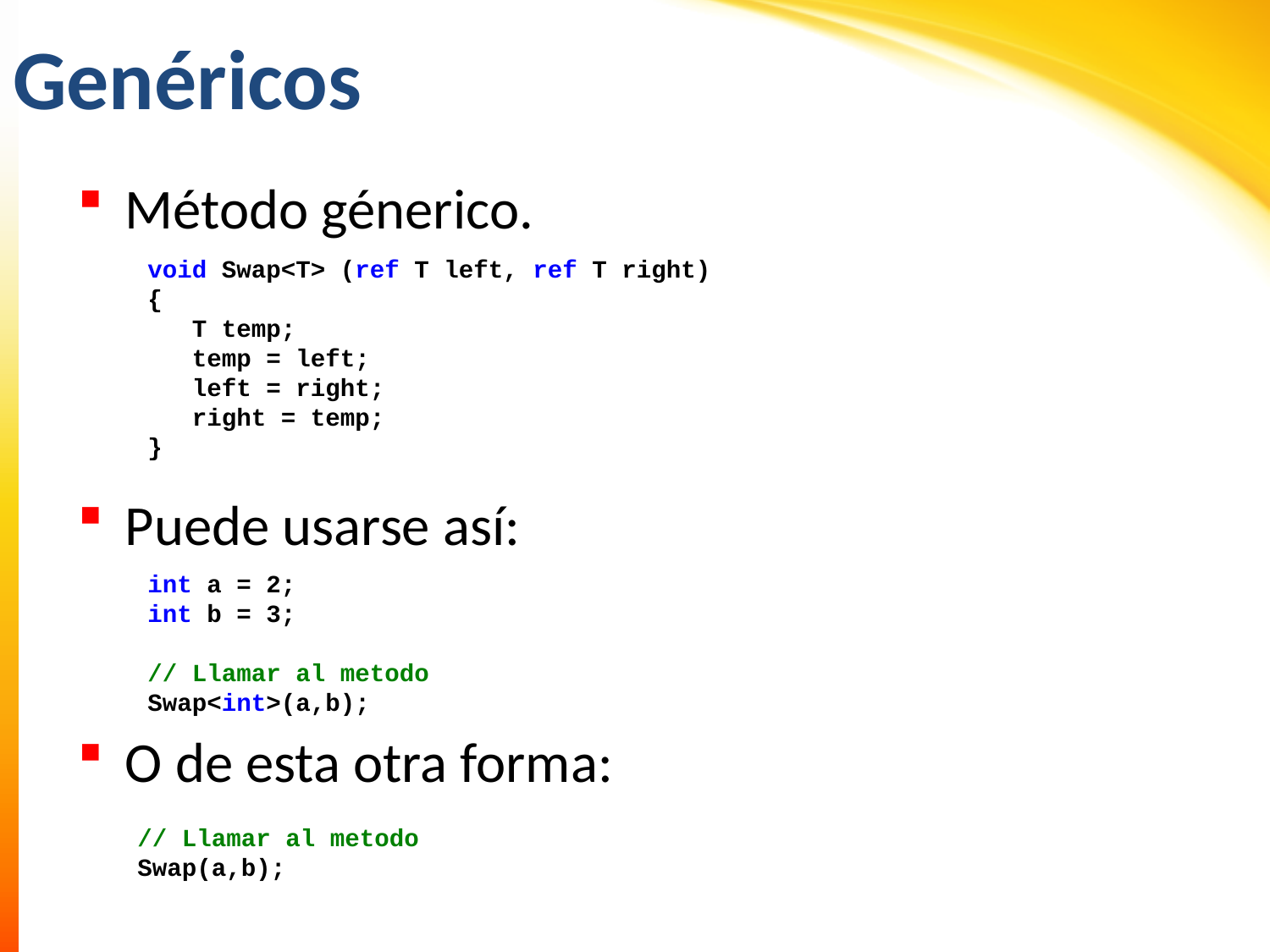

# Genéricos
Método génerico.

Puede usarse así:

O de esta otra forma:
void Swap<T> (ref T left, ref T right)
{
   T temp;
   temp = left;
   left = right;
   right = temp;
}
int a = 2;
int b = 3;

// Llamar al metodo
Swap<int>(a,b);
// Llamar al metodo
Swap(a,b);